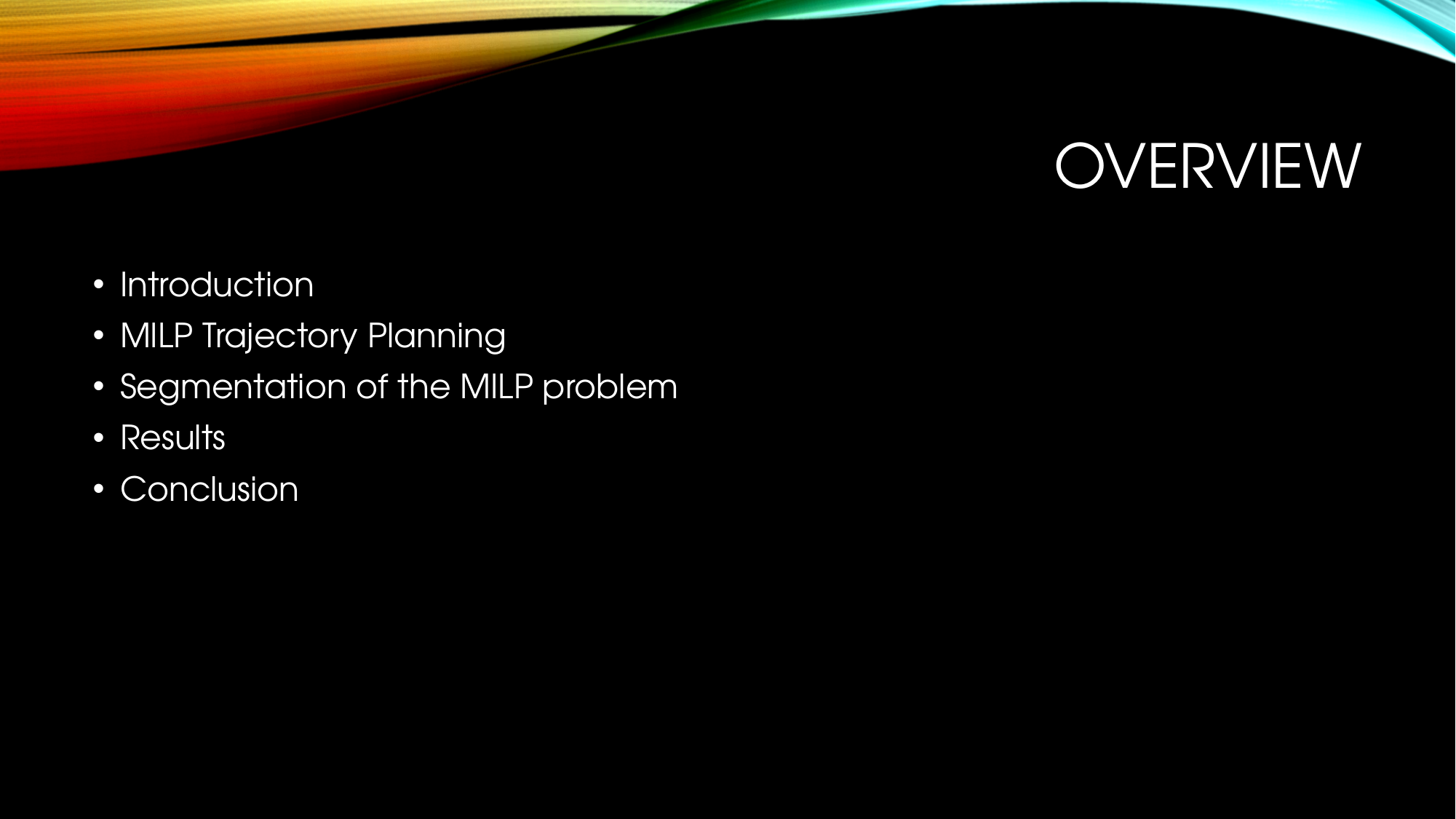

# Overview
Introduction
MILP Trajectory Planning
Segmentation of the MILP problem
Results
Conclusion